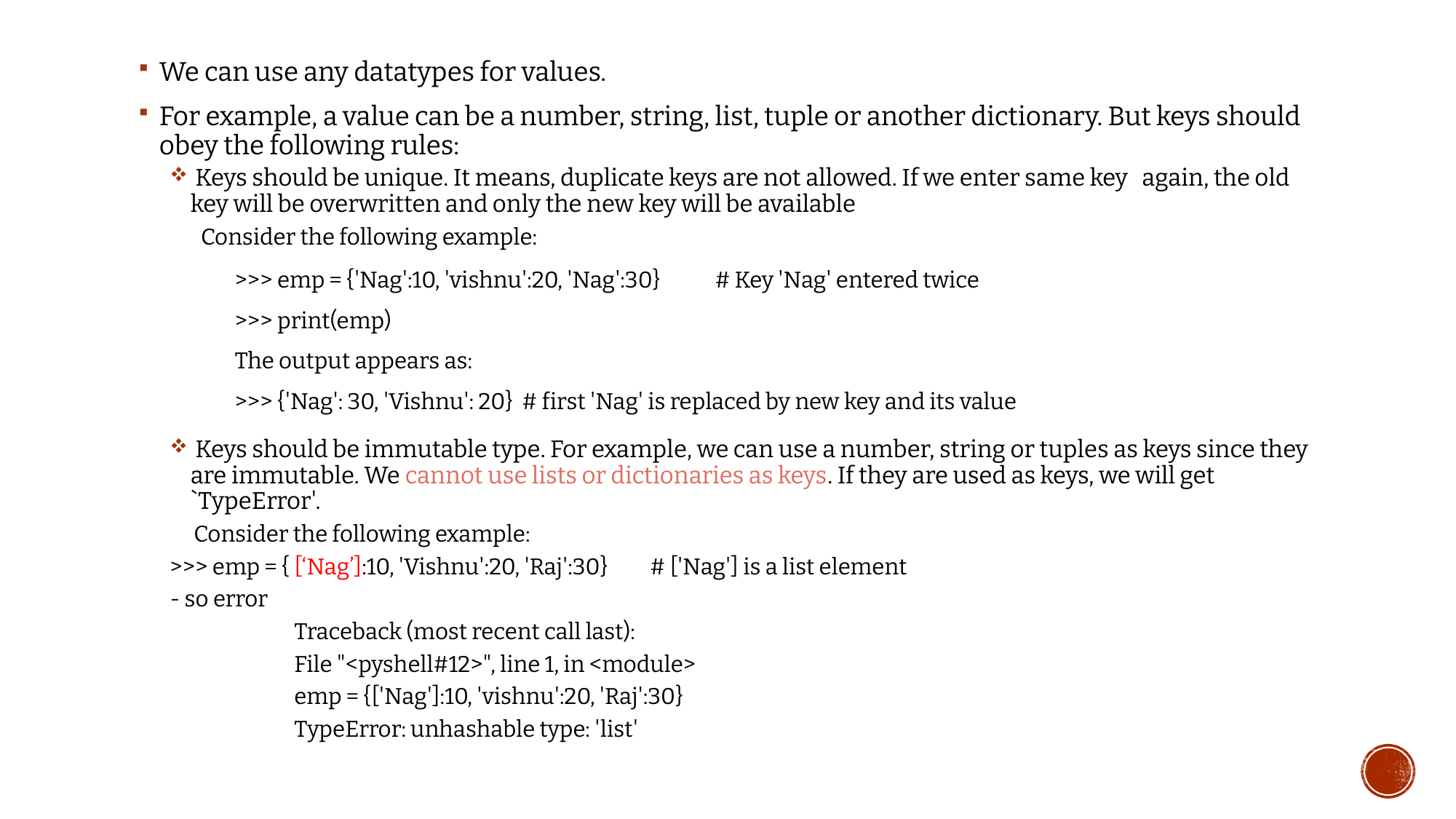

We can use any datatypes for values.
For example, a value can be a number, string, list, tuple or another dictionary. But keys should obey the following rules:
 Keys should be unique. It means, duplicate keys are not allowed. If we enter same key   again, the old key will be overwritten and only the new key will be available
Consider the following example:
	>>> emp = {'Nag':10, 'vishnu':20, 'Nag':30}	# Key 'Nag' entered twice
	>>> print(emp)
	The output appears as:
	>>> {'Nag': 30, 'Vishnu': 20}  # first 'Nag' is replaced by new key and its value

 Keys should be immutable type. For example, we can use a number, string or tuples as keys since they are immutable. We cannot use lists or dictionaries as keys. If they are used as keys, we will get `TypeError'.
      Consider the following example:
	>>> emp = { [‘Nag’]:10, 'Vishnu':20, 'Raj':30}	# ['Nag'] is a list element
		- so error
Traceback (most recent call last):
File "<pyshell#12>", line 1, in <module>
emp = {['Nag']:10, 'vishnu':20, 'Raj':30}
TypeError: unhashable type: 'list'